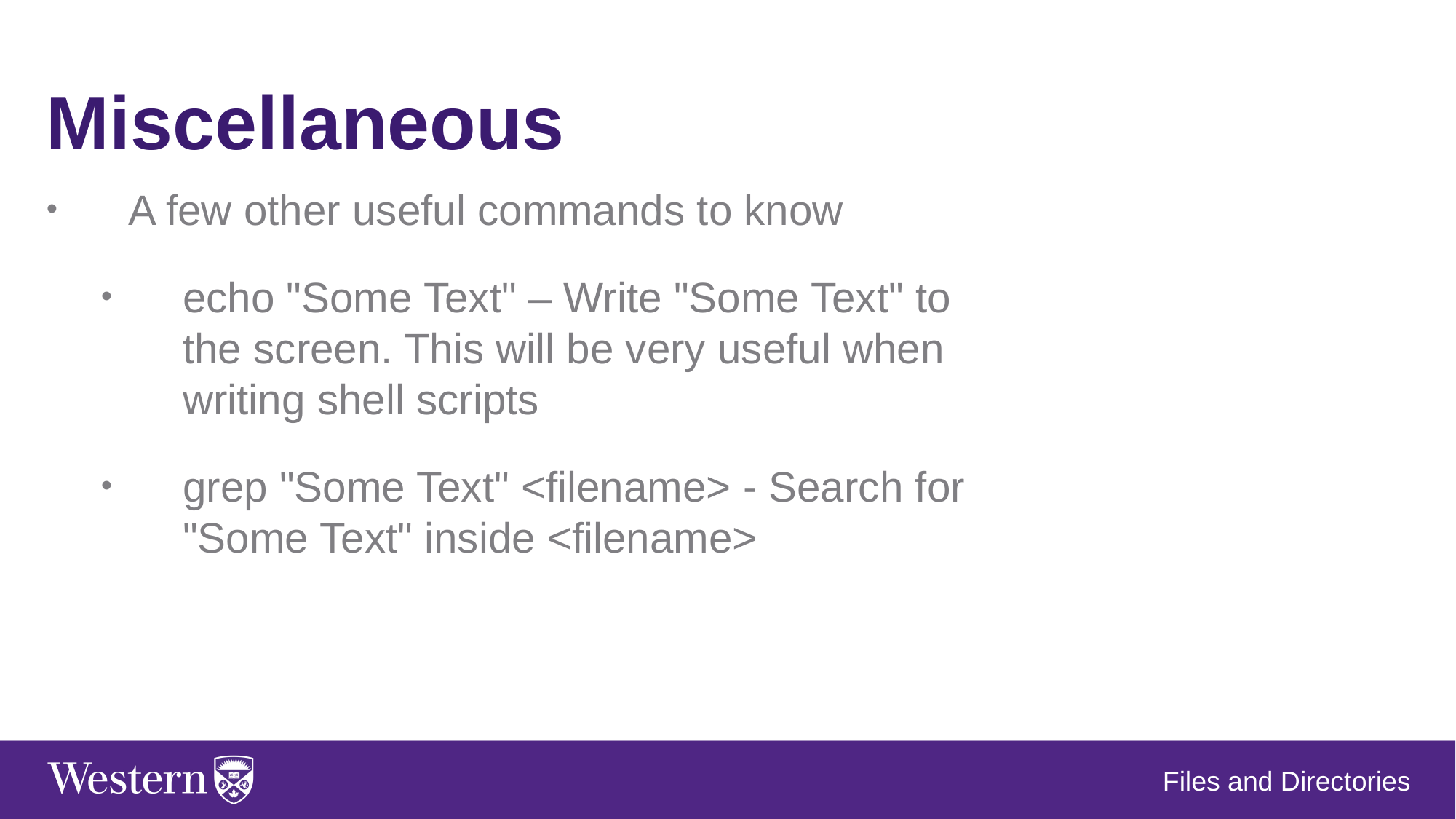

Miscellaneous
A few other useful commands to know
echo "Some Text" – Write "Some Text" to the screen. This will be very useful when writing shell scripts
grep "Some Text" <filename> - Search for "Some Text" inside <filename>
Files and Directories